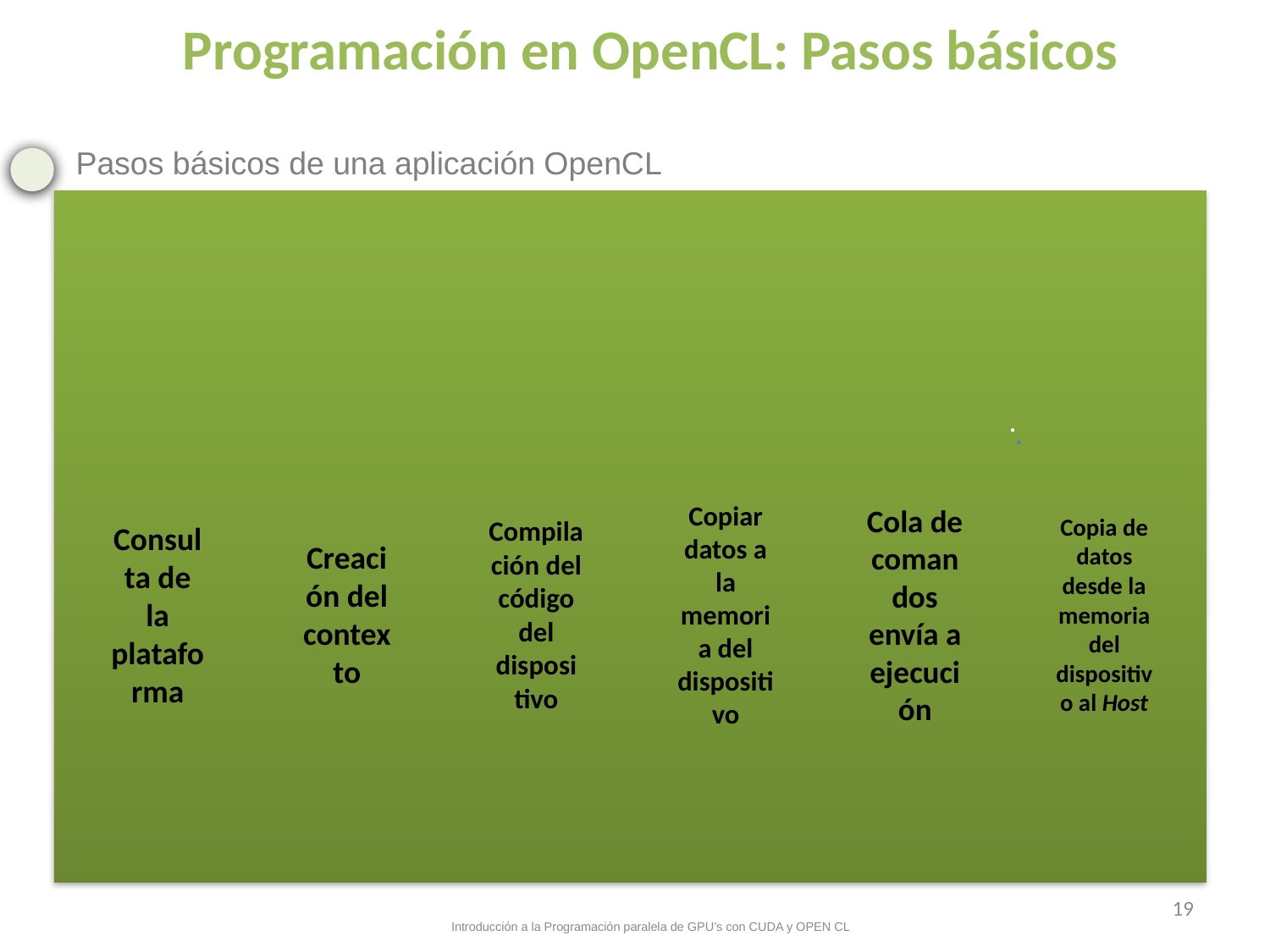

Programación en OpenCL: Pasos básicos
Pasos básicos de una aplicación OpenCL

Consulta de la plataforma
Creación del contexto
Compilación del código del dispositivo
Copiar datos a la memoria del dispositivo
Cola de comandos envía a ejecución
Copia de datos desde la memoria del dispositivo al Host
19
Introducción a la Programación paralela de GPU’s con CUDA y OPEN CL